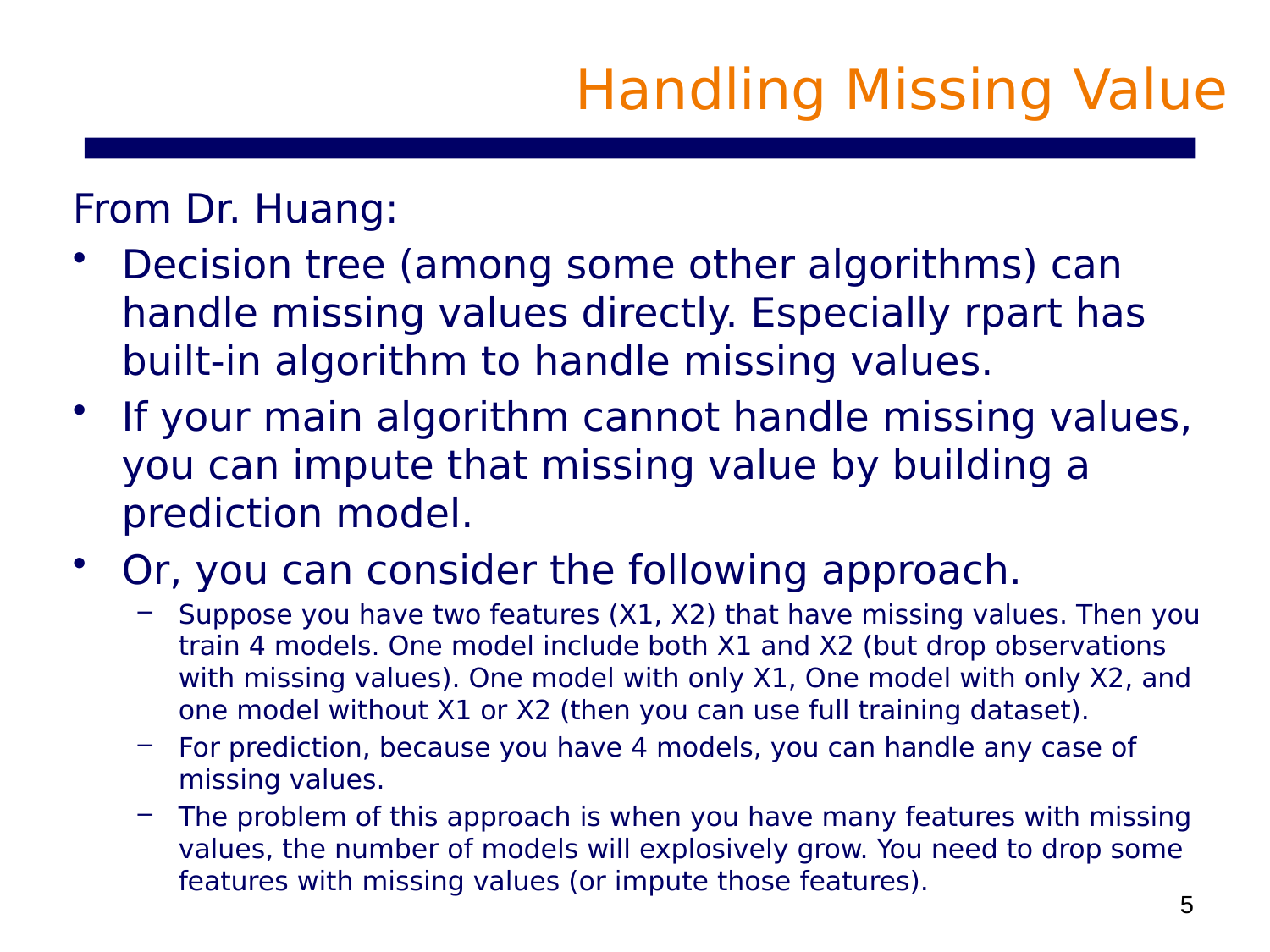

# Handling Missing Value
From Dr. Huang:
Decision tree (among some other algorithms) can handle missing values directly. Especially rpart has built-in algorithm to handle missing values.
If your main algorithm cannot handle missing values, you can impute that missing value by building a prediction model.
Or, you can consider the following approach.
Suppose you have two features (X1, X2) that have missing values. Then you train 4 models. One model include both X1 and X2 (but drop observations with missing values). One model with only X1, One model with only X2, and one model without X1 or X2 (then you can use full training dataset).
For prediction, because you have 4 models, you can handle any case of missing values.
The problem of this approach is when you have many features with missing values, the number of models will explosively grow. You need to drop some features with missing values (or impute those features).
5